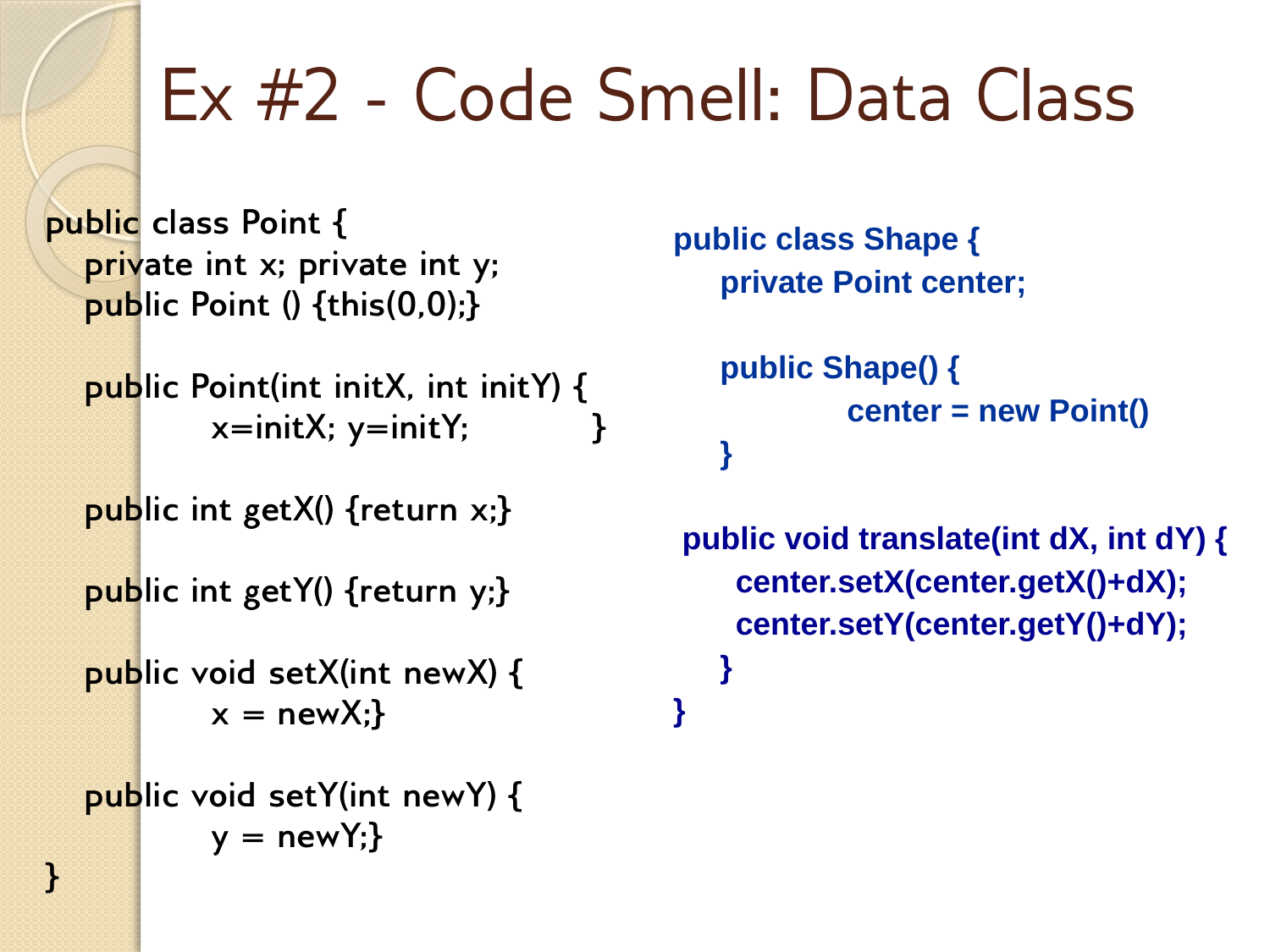

# Ex #2 - Code Smell: Data Class
public class Point {
	private int x; private int y;
	public Point () {this(0,0);}

	public Point(int initX, int initY) {
		x=initX; y=initY;	}

	public int getX() {return x;}

	public int getY() {return y;}

	public void setX(int newX) {
		x = newX;}

	public void setY(int newY) {
		y = newY;}
}
public class Shape {
	private Point center;

	public Shape() {
		center = new Point()
	}

 public void translate(int dX, int dY) {
       center.setX(center.getX()+dX);
       center.setY(center.getY()+dY);
	}
}